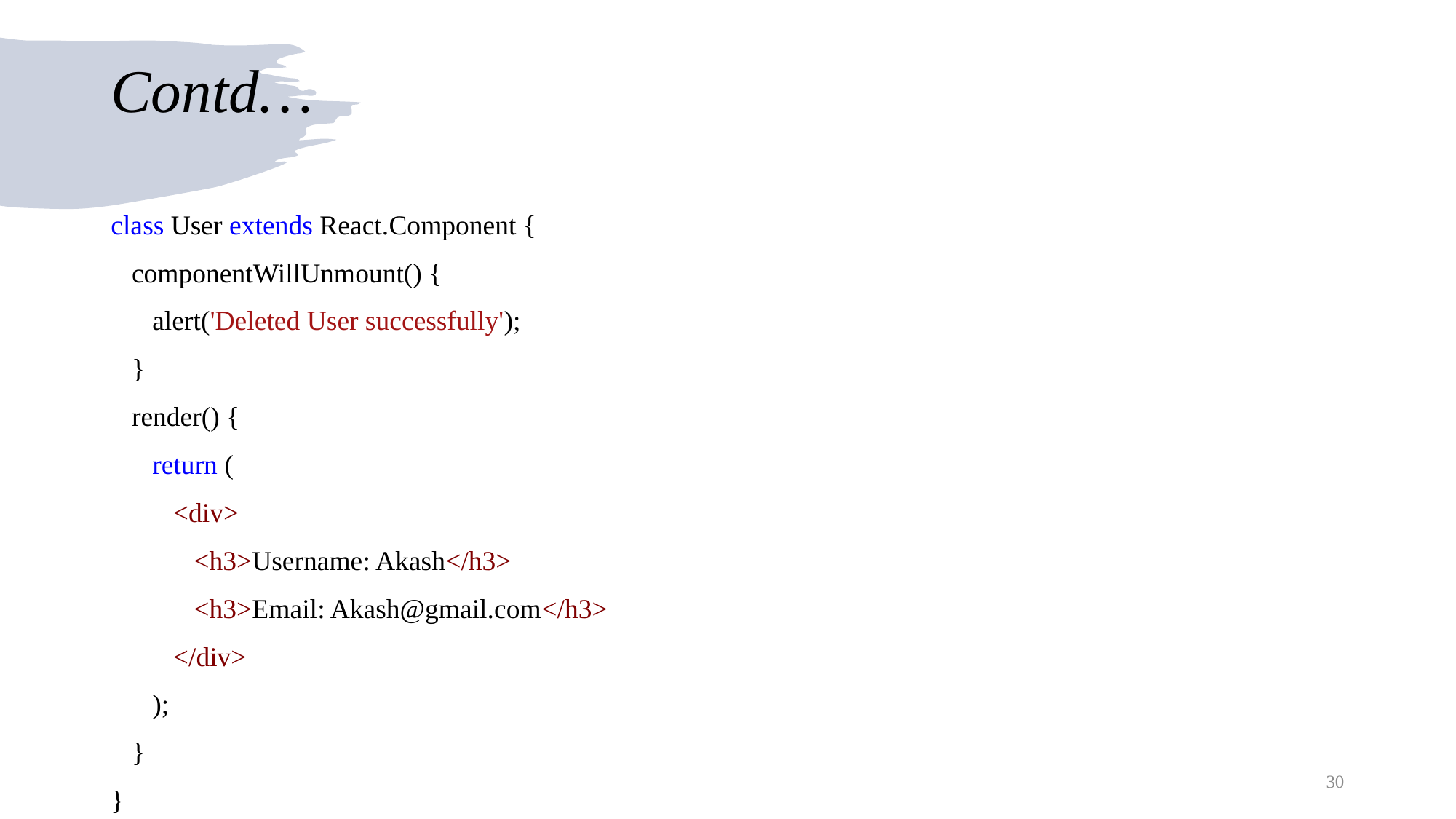

# Contd…
class User extends React.Component {
   componentWillUnmount() {
      alert('Deleted User successfully');
   }
   render() {
      return (
         <div>
            <h3>Username: Akash</h3>
            <h3>Email: Akash@gmail.com</h3>
         </div>
      );
   }
}
export default App1;
30